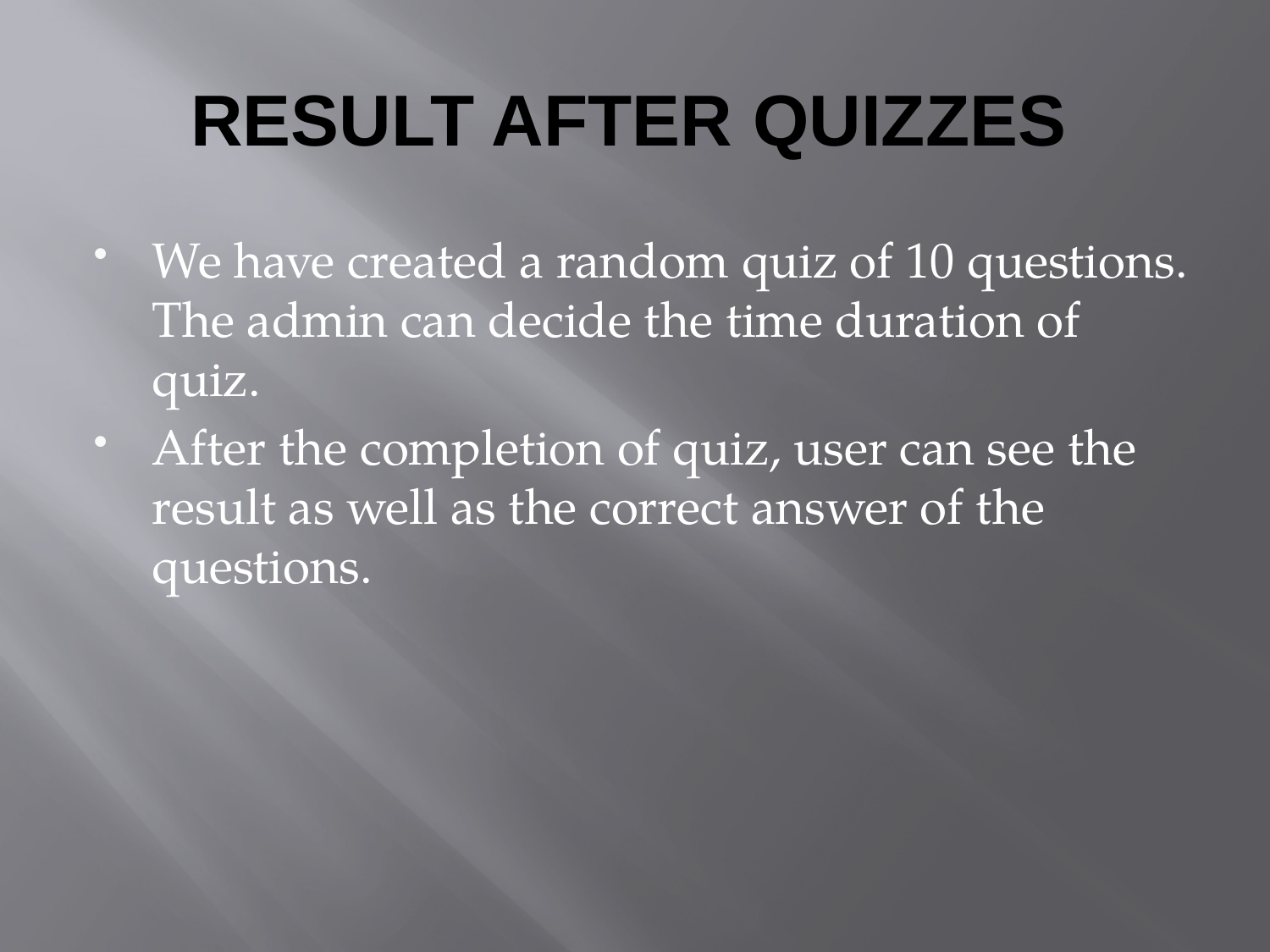

# RESULT AFTER QUIZZES
We have created a random quiz of 10 questions. The admin can decide the time duration of quiz.
After the completion of quiz, user can see the result as well as the correct answer of the questions.